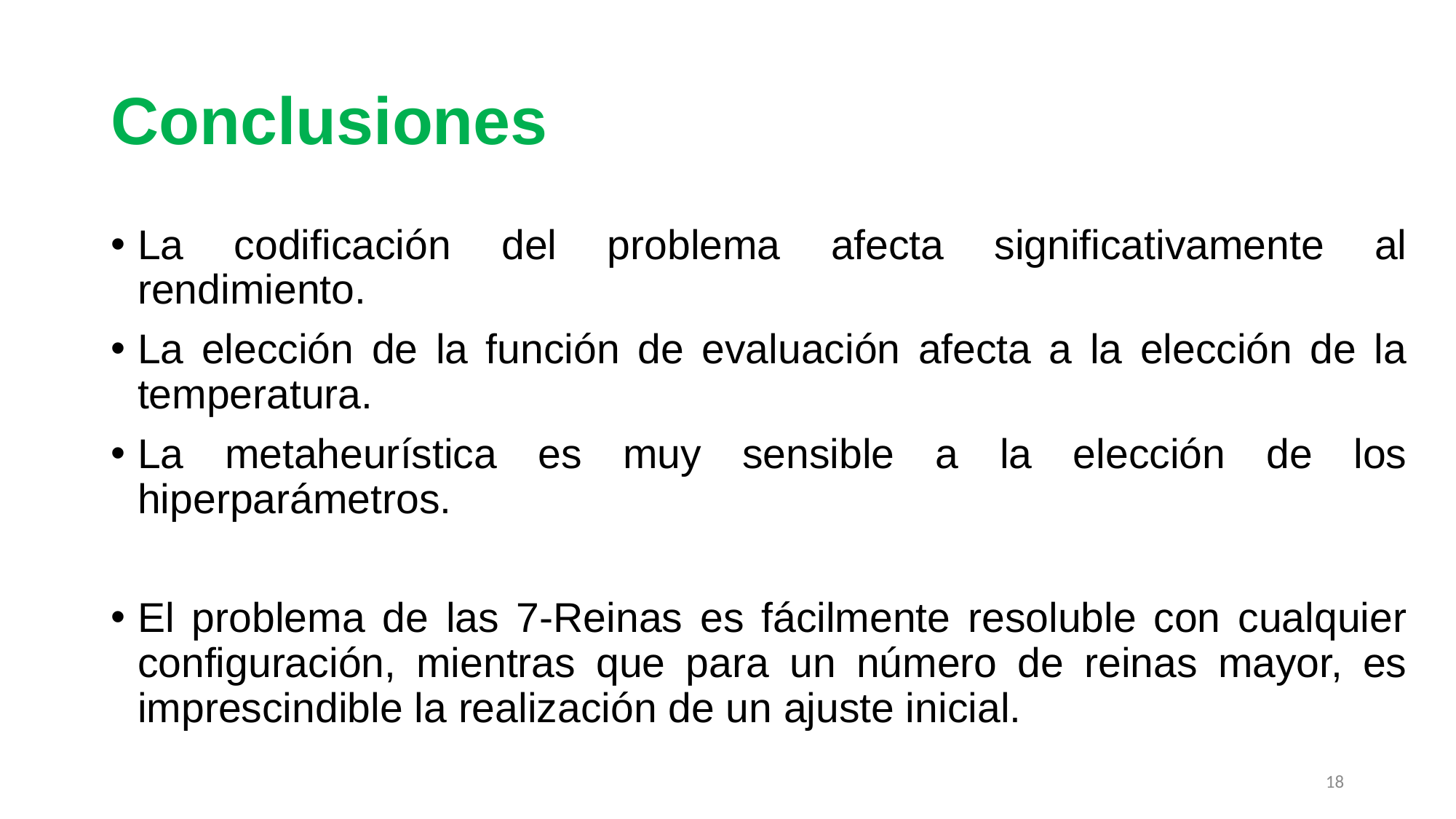

# Conclusiones
La codificación del problema afecta significativamente al rendimiento.
La elección de la función de evaluación afecta a la elección de la temperatura.
La metaheurística es muy sensible a la elección de los hiperparámetros.

El problema de las 7-Reinas es fácilmente resoluble con cualquier configuración, mientras que para un número de reinas mayor, es imprescindible la realización de un ajuste inicial.
18